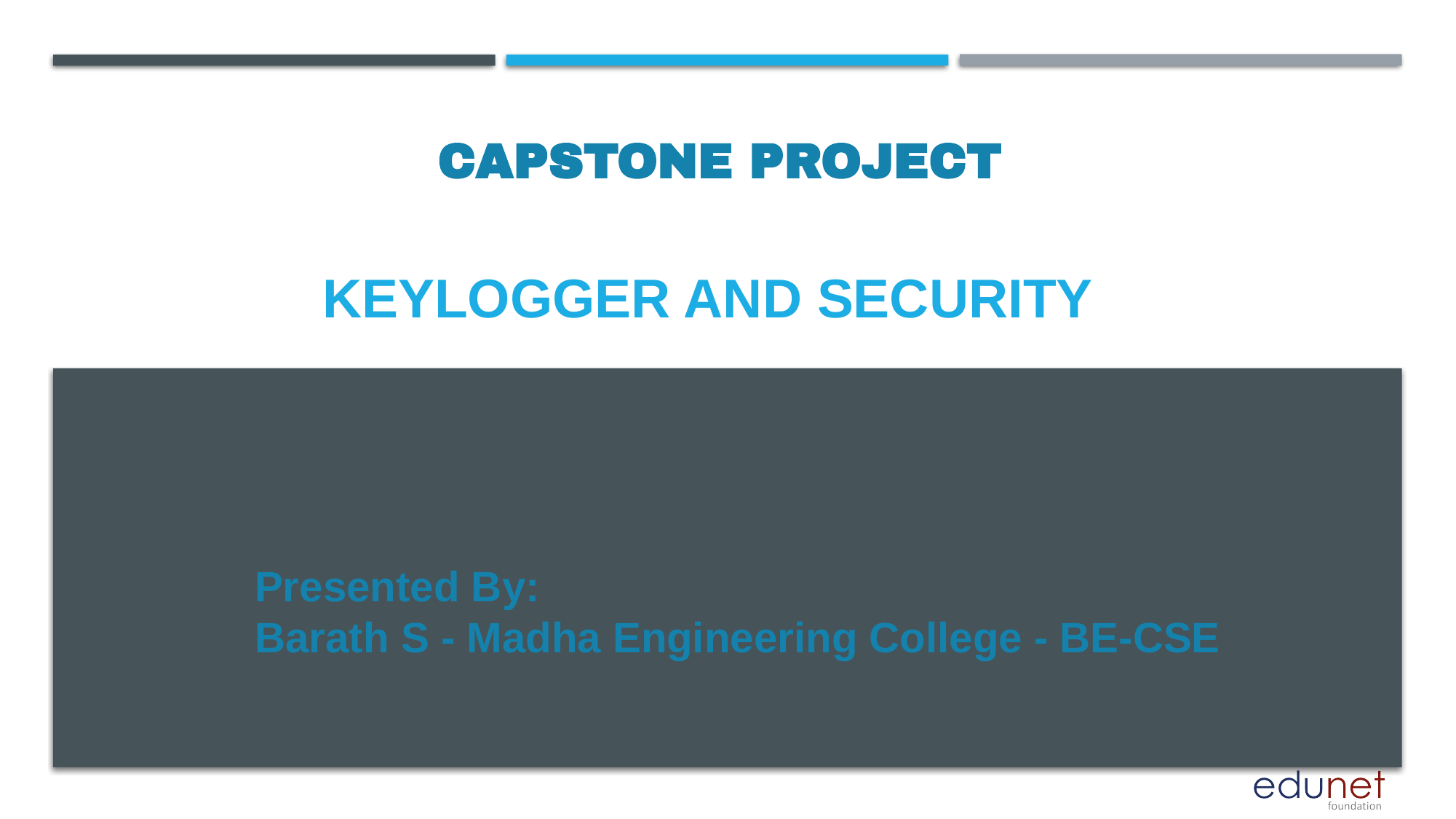

CAPSTONE PROJECT
# Keylogger and security
Presented By:
Barath S - Madha Engineering College - BE-CSE